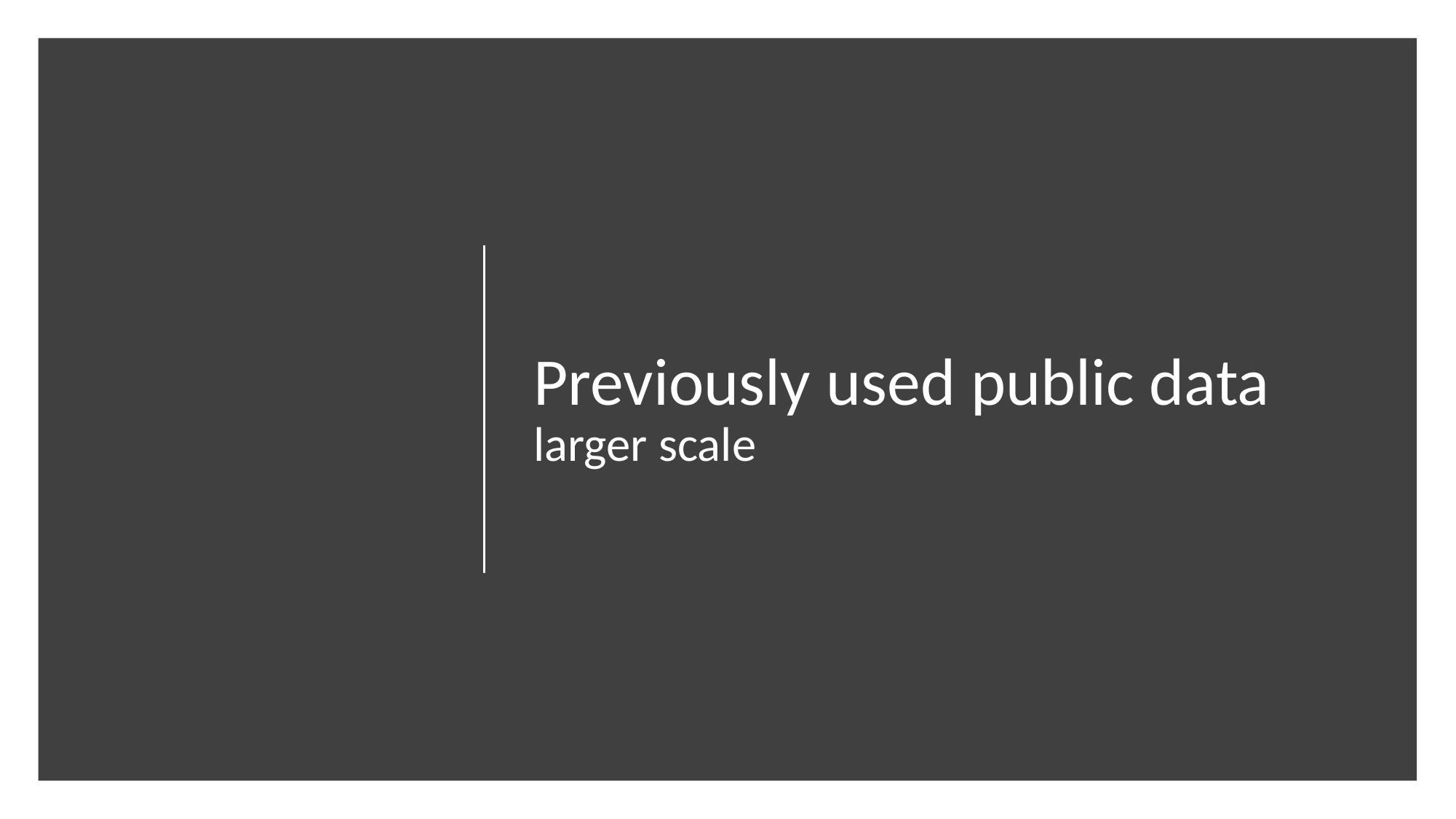

# Previously used public data larger scale